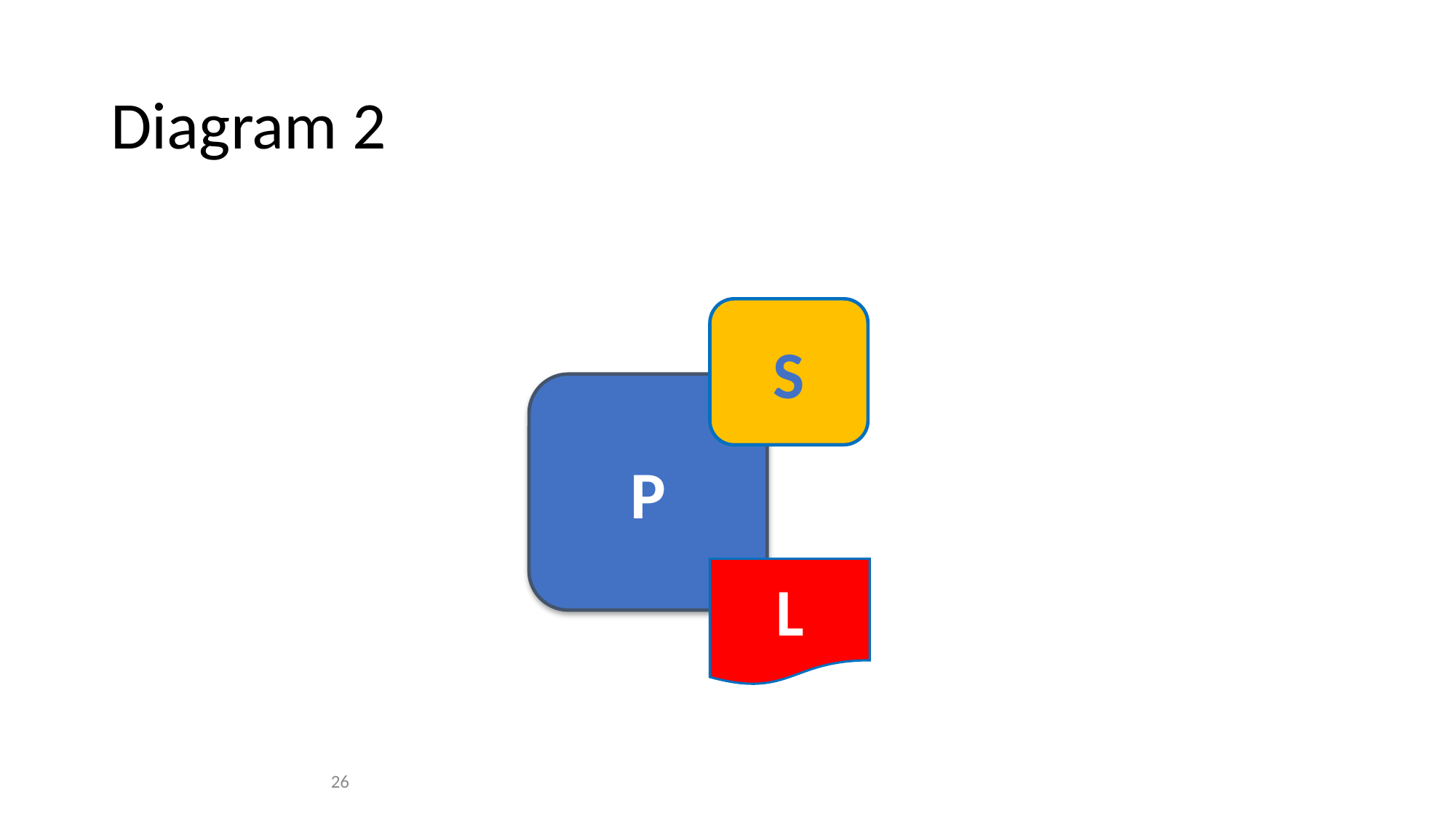

# Diagram 2
S
P
L
26